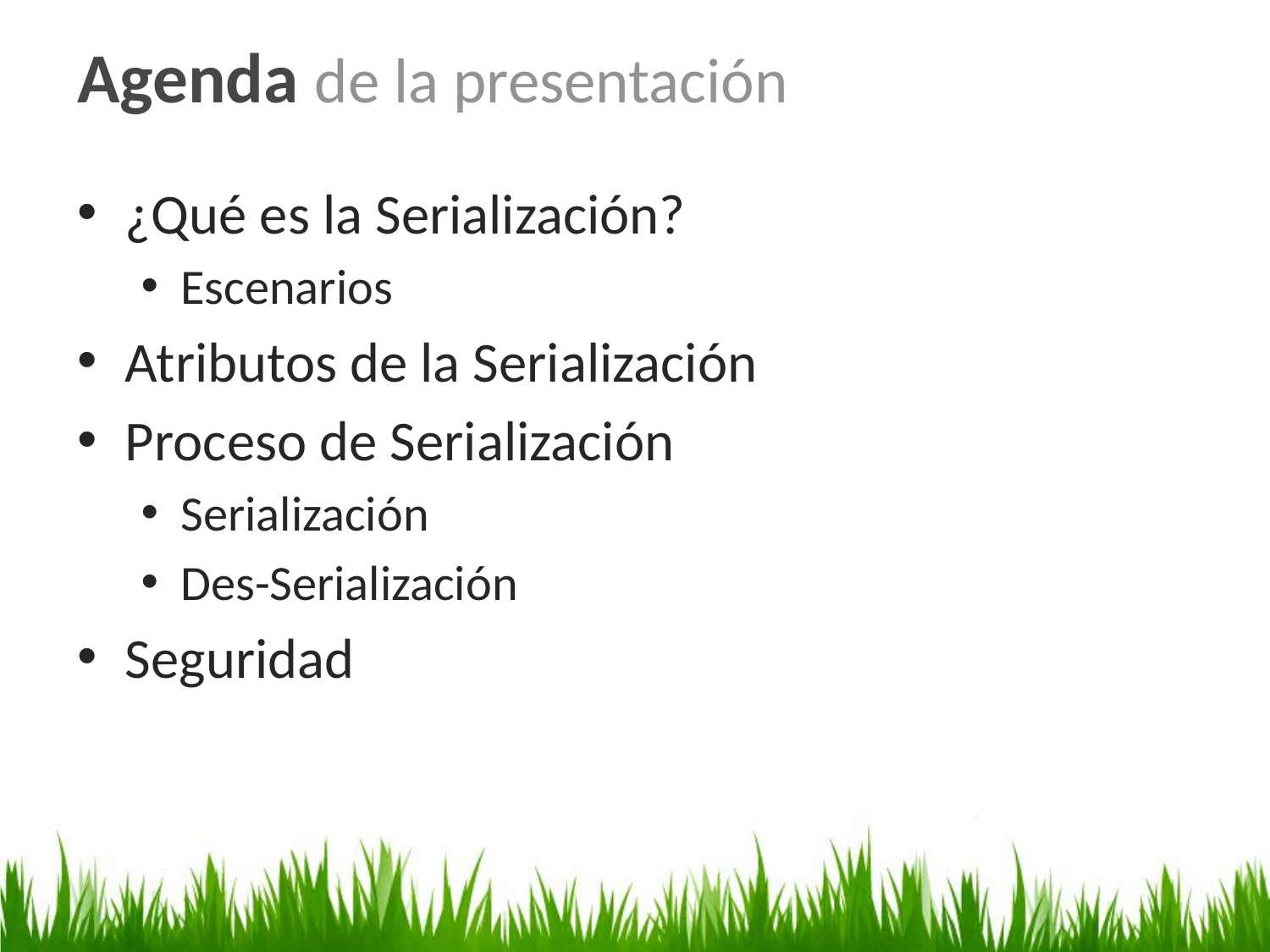

Agenda de la presentación
¿Qué es la Serialización?
Escenarios
Atributos de la Serialización
Proceso de Serialización
Serialización
Des-Serialización
Seguridad